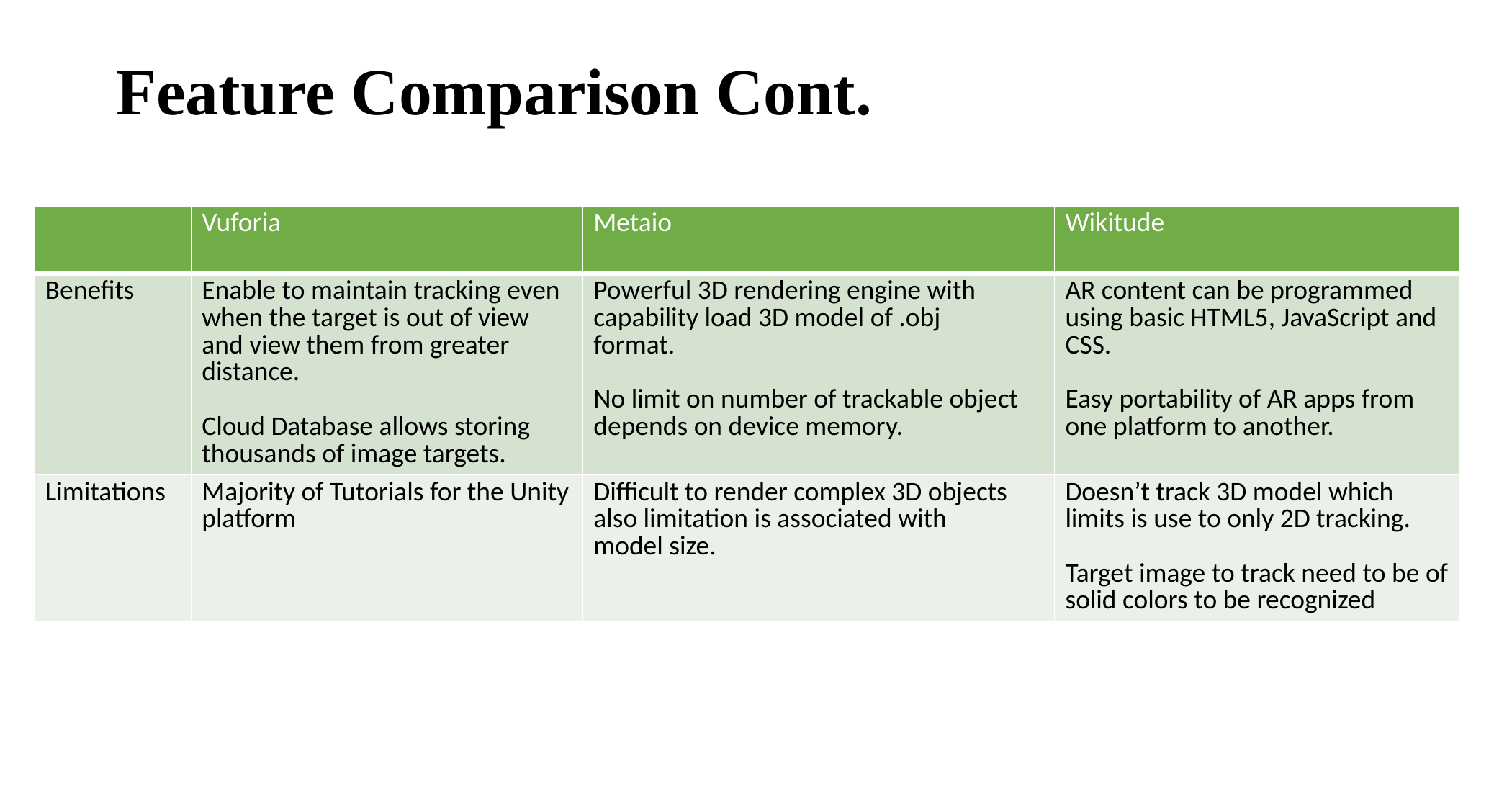

# Feature Comparison Cont.
|  | Vuforia | Metaio | Wikitude |
| --- | --- | --- | --- |
| Benefits | Enable to maintain tracking even when the target is out of view and view them from greater distance. Cloud Database allows storing thousands of image targets. | Powerful 3D rendering engine with capability load 3D model of .obj format. No limit on number of trackable object depends on device memory. | AR content can be programmed using basic HTML5, JavaScript and CSS. Easy portability of AR apps from one platform to another. |
| Limitations | Majority of Tutorials for the Unity platform | Difficult to render complex 3D objects also limitation is associated with model size. | Doesn’t track 3D model which limits is use to only 2D tracking. Target image to track need to be of solid colors to be recognized |